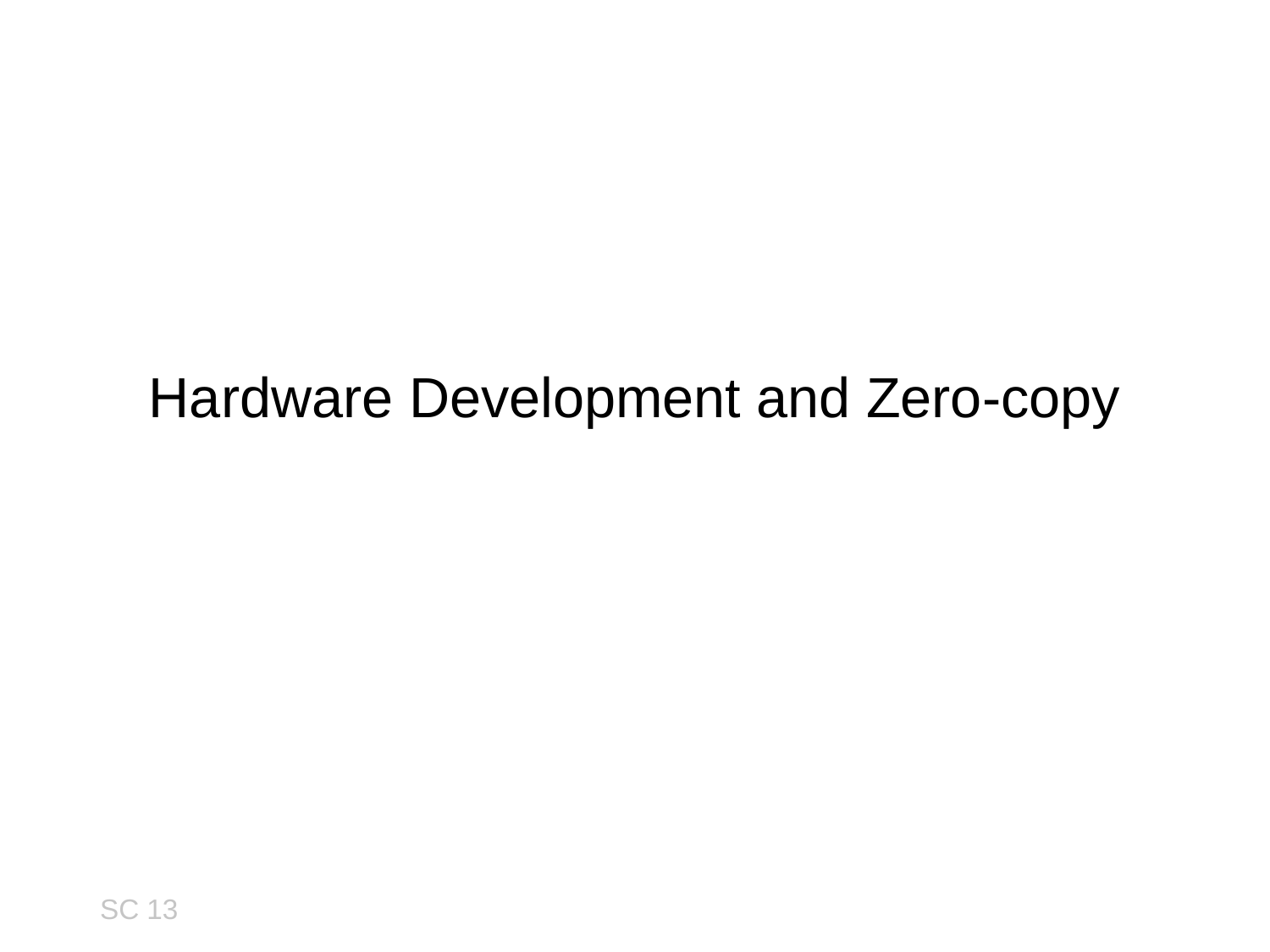

#
Hardware Development and Zero-copy
SC 13